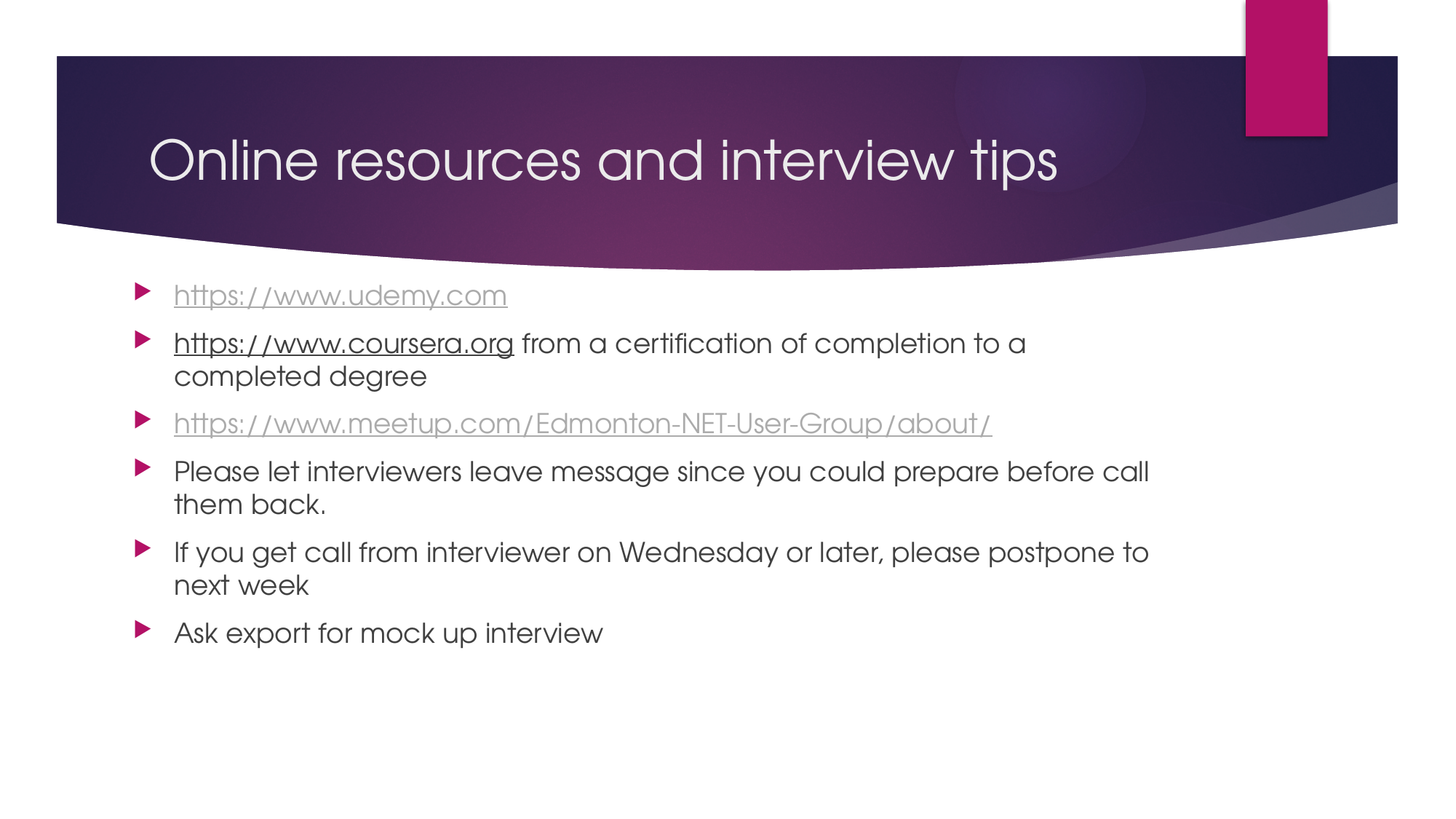

# Online resources and interview tips
https://www.udemy.com
https://www.coursera.org from a certification of completion to a completed degree
https://www.meetup.com/Edmonton-NET-User-Group/about/
Please let interviewers leave message since you could prepare before call them back.
If you get call from interviewer on Wednesday or later, please postpone to next week
Ask export for mock up interview